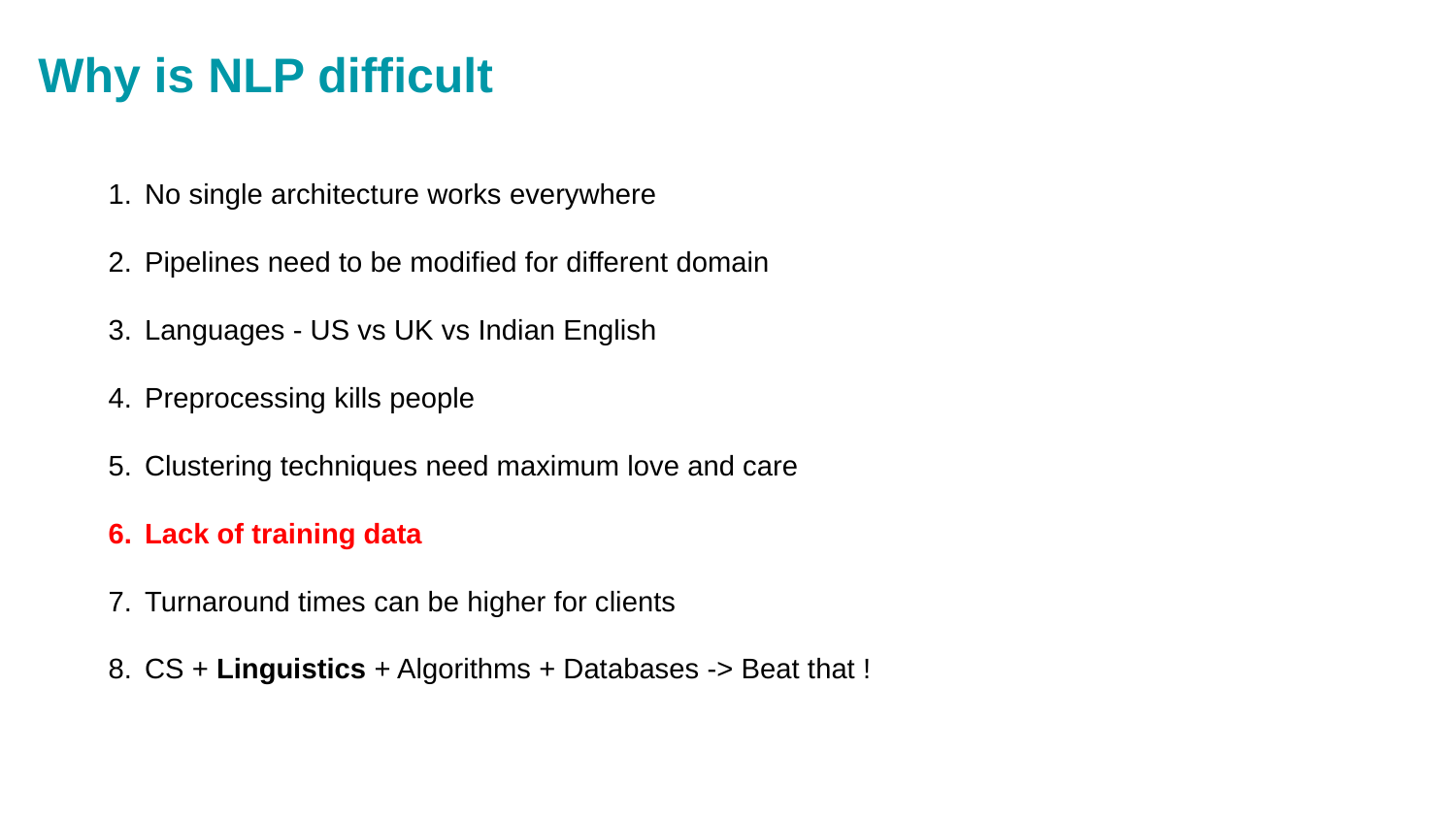

# Why is NLP difficult
No single architecture works everywhere

Pipelines need to be modified for different domain

Languages - US vs UK vs Indian English

Preprocessing kills people

Clustering techniques need maximum love and care

Lack of training data

Turnaround times can be higher for clients

CS + Linguistics + Algorithms + Databases -> Beat that !